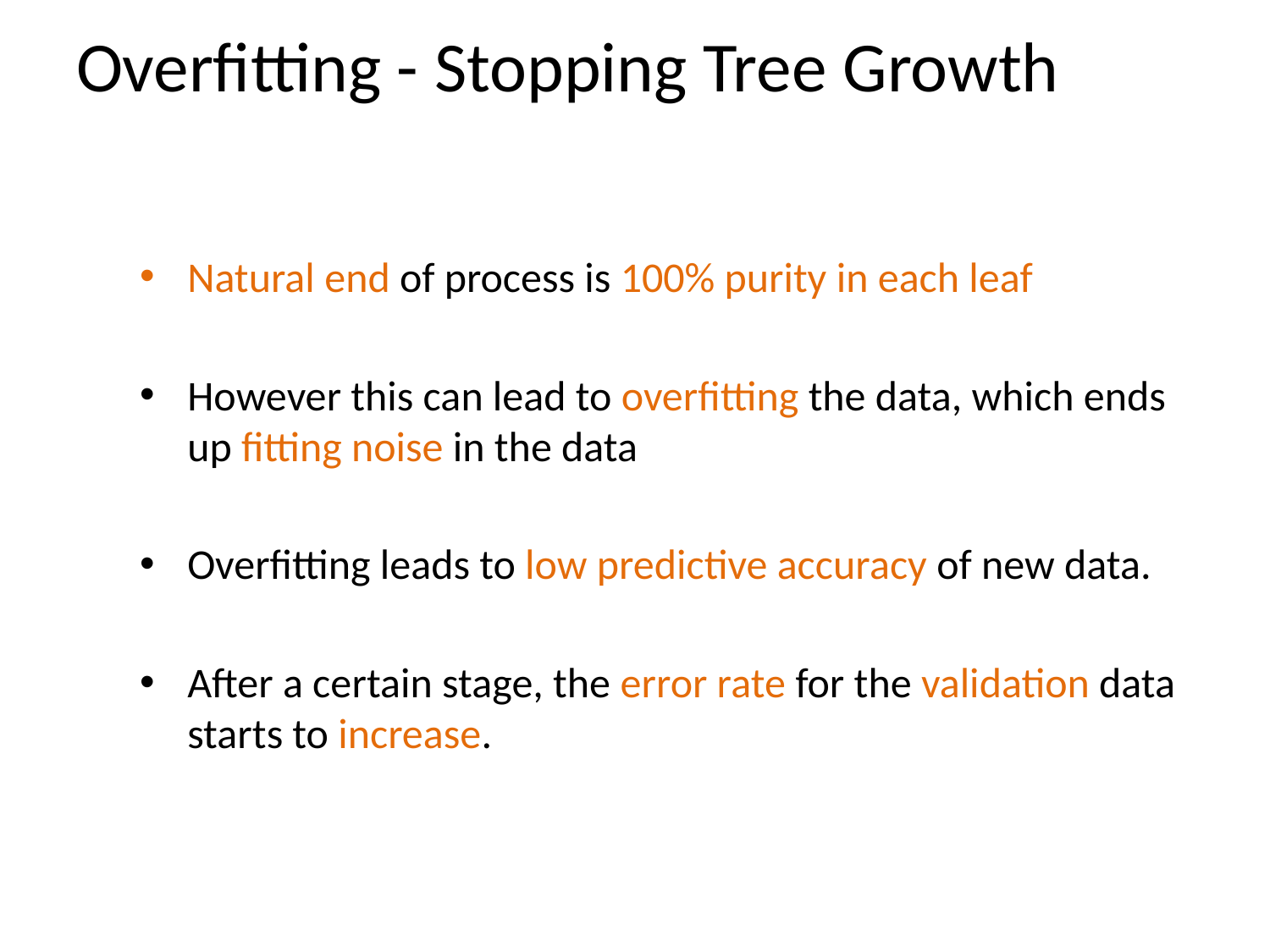

# Overfitting - Stopping Tree Growth
Natural end of process is 100% purity in each leaf

However this can lead to overfitting the data, which ends up fitting noise in the data

Overfitting leads to low predictive accuracy of new data.

After a certain stage, the error rate for the validation data starts to increase.
21